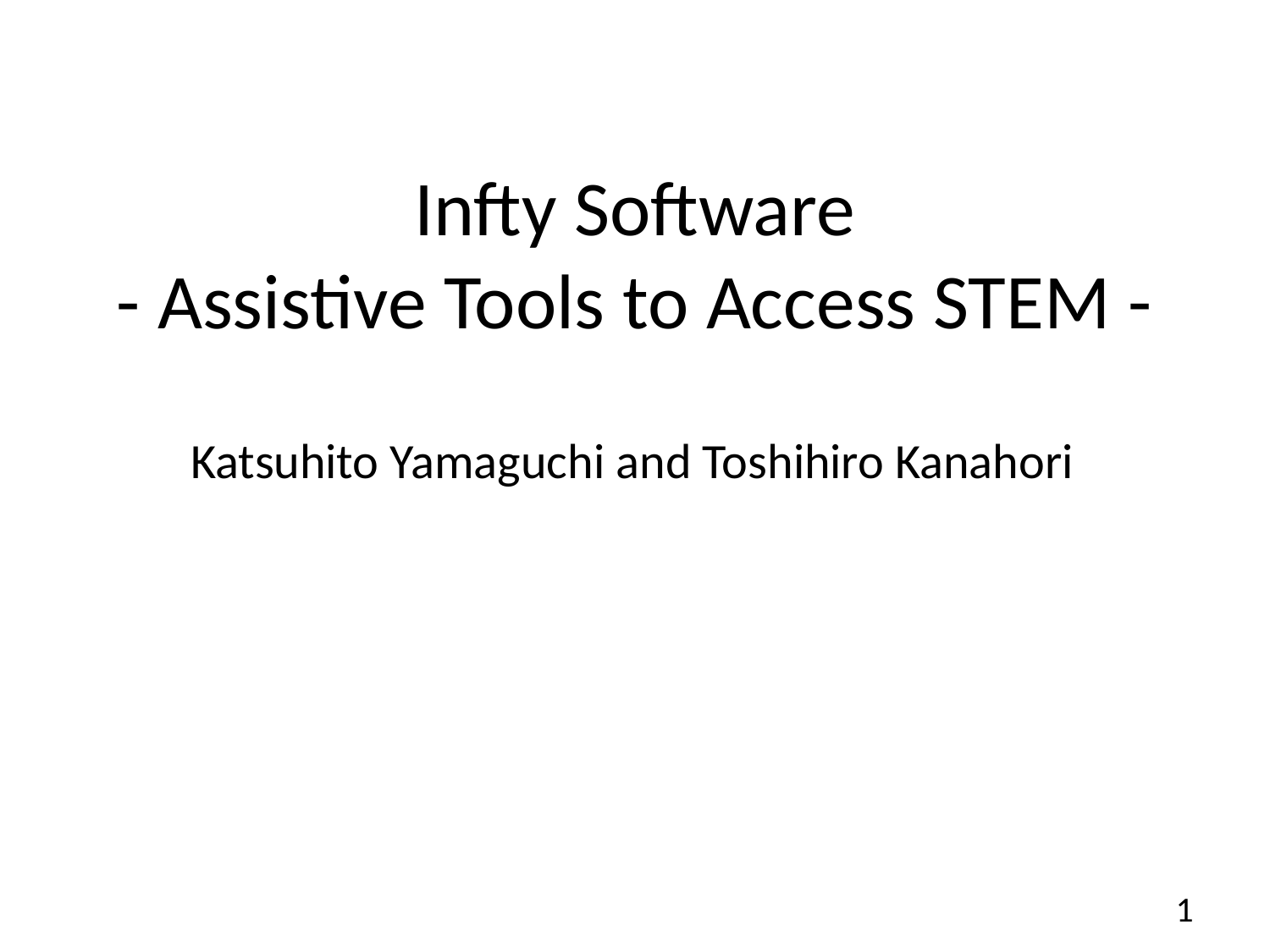

# Infty Software - Assistive Tools to Access STEM -
Katsuhito Yamaguchi and Toshihiro Kanahori
1